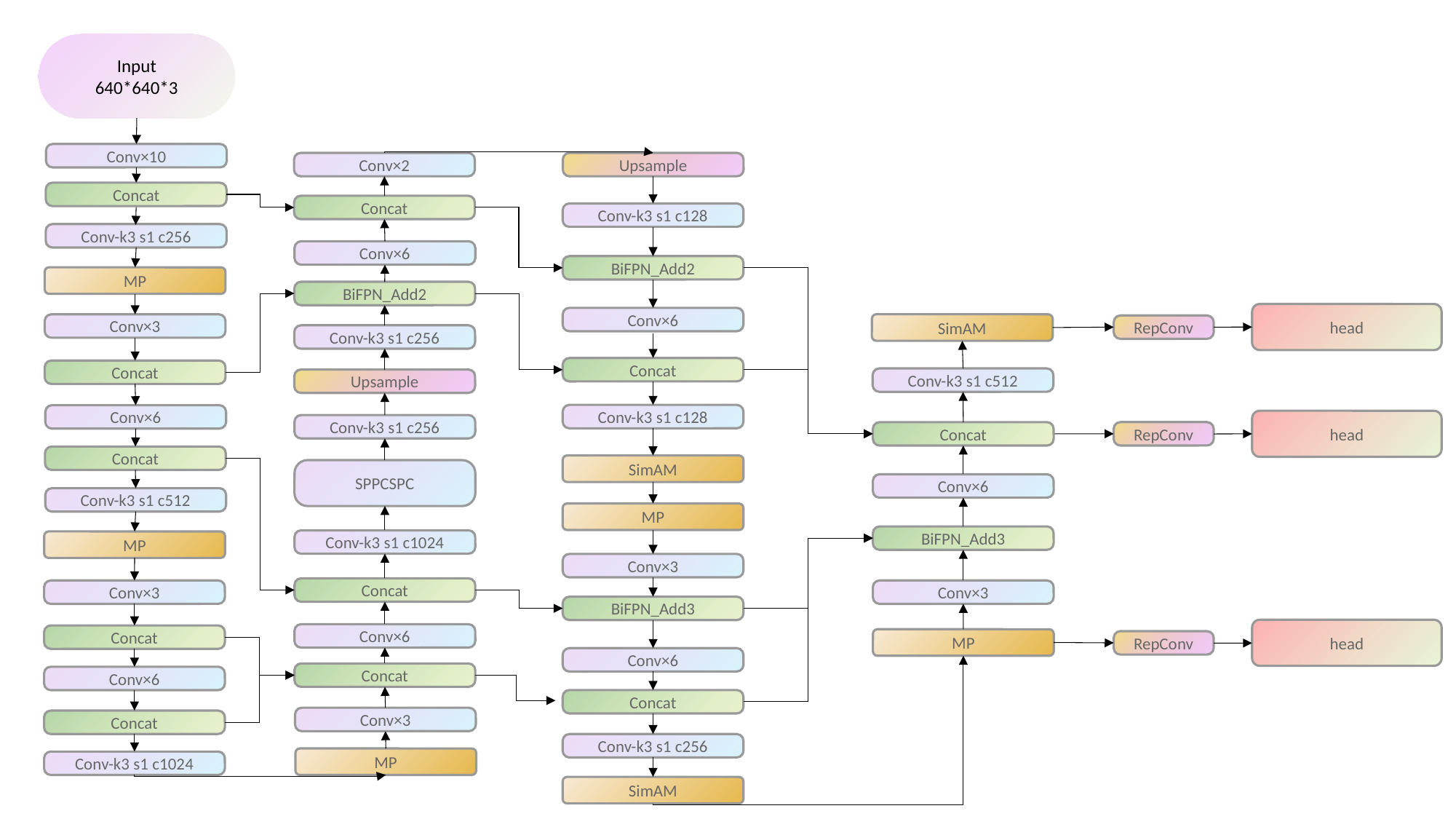

Input
640*640*3
Conv×10
Conv×2
Upsample
Concat
Concat
Conv-k3 s1 c128
Conv-k3 s1 c256
Conv×6
BiFPN_Add2
MP
BiFPN_Add2
head
Conv×6
Conv×3
SimAM
RepConv
Conv-k3 s1 c256
Concat
Concat
Conv-k3 s1 c512
Upsample
Conv-k3 s1 c128
Conv×6
head
Conv-k3 s1 c256
RepConv
Concat
Concat
SimAM
SPPCSPC
Conv×6
Conv-k3 s1 c512
MP
BiFPN_Add3
Conv-k3 s1 c1024
MP
Conv×3
Concat
Conv×3
Conv×3
BiFPN_Add3
head
Conv×6
Concat
MP
RepConv
Conv×6
Concat
Conv×6
Concat
Conv×3
Concat
Conv-k3 s1 c256
MP
Conv-k3 s1 c1024
SimAM